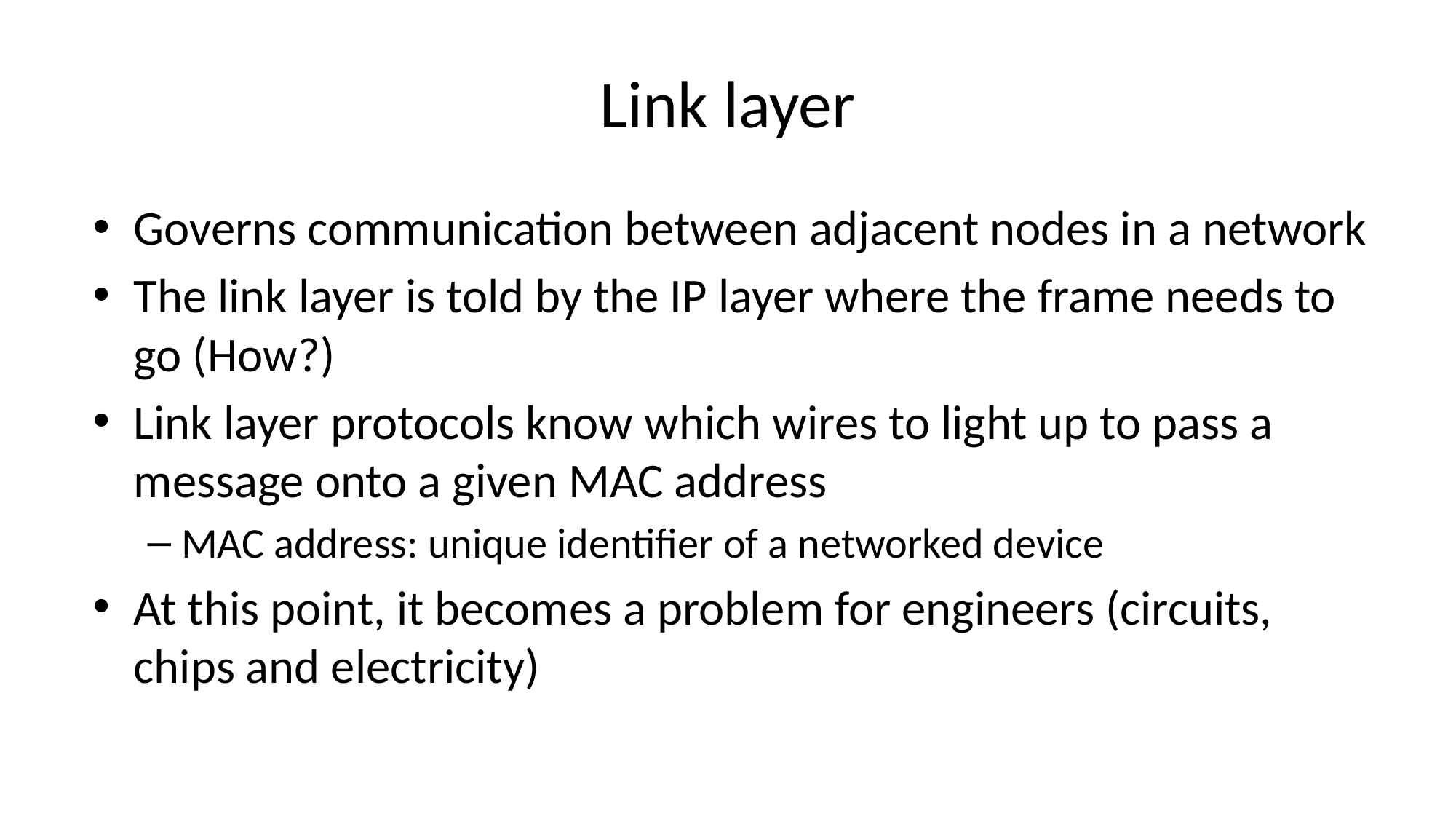

# Link layer
Governs communication between adjacent nodes in a network
The link layer is told by the IP layer where the frame needs to go (How?)
Link layer protocols know which wires to light up to pass a message onto a given MAC address
MAC address: unique identifier of a networked device
At this point, it becomes a problem for engineers (circuits, chips and electricity)